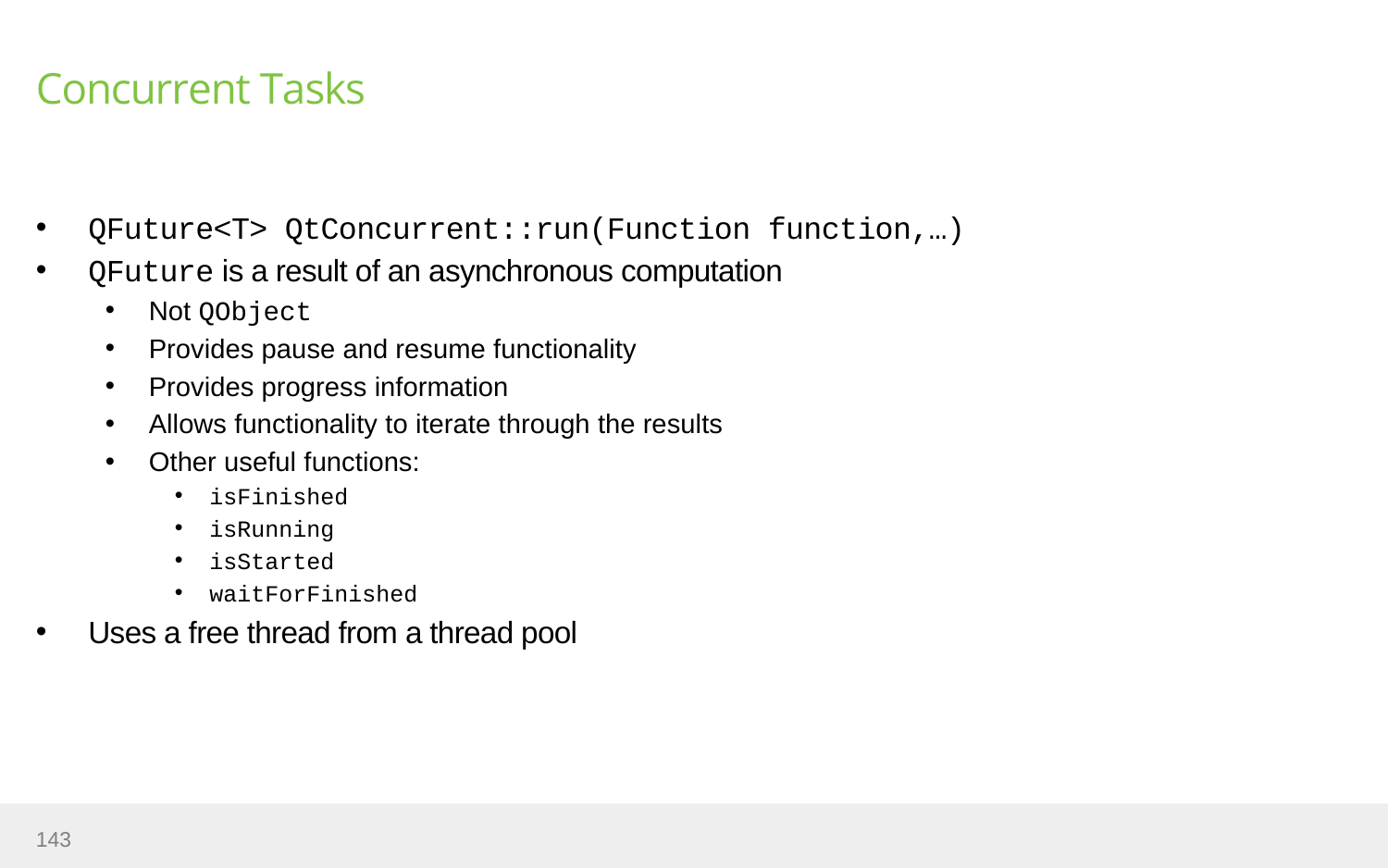

# Concurrent Tasks
QFuture<T> QtConcurrent::run(Function function,…)
QFuture is a result of an asynchronous computation
Not QObject
Provides pause and resume functionality
Provides progress information
Allows functionality to iterate through the results
Other useful functions:
isFinished
isRunning
isStarted
waitForFinished
Uses a free thread from a thread pool
143